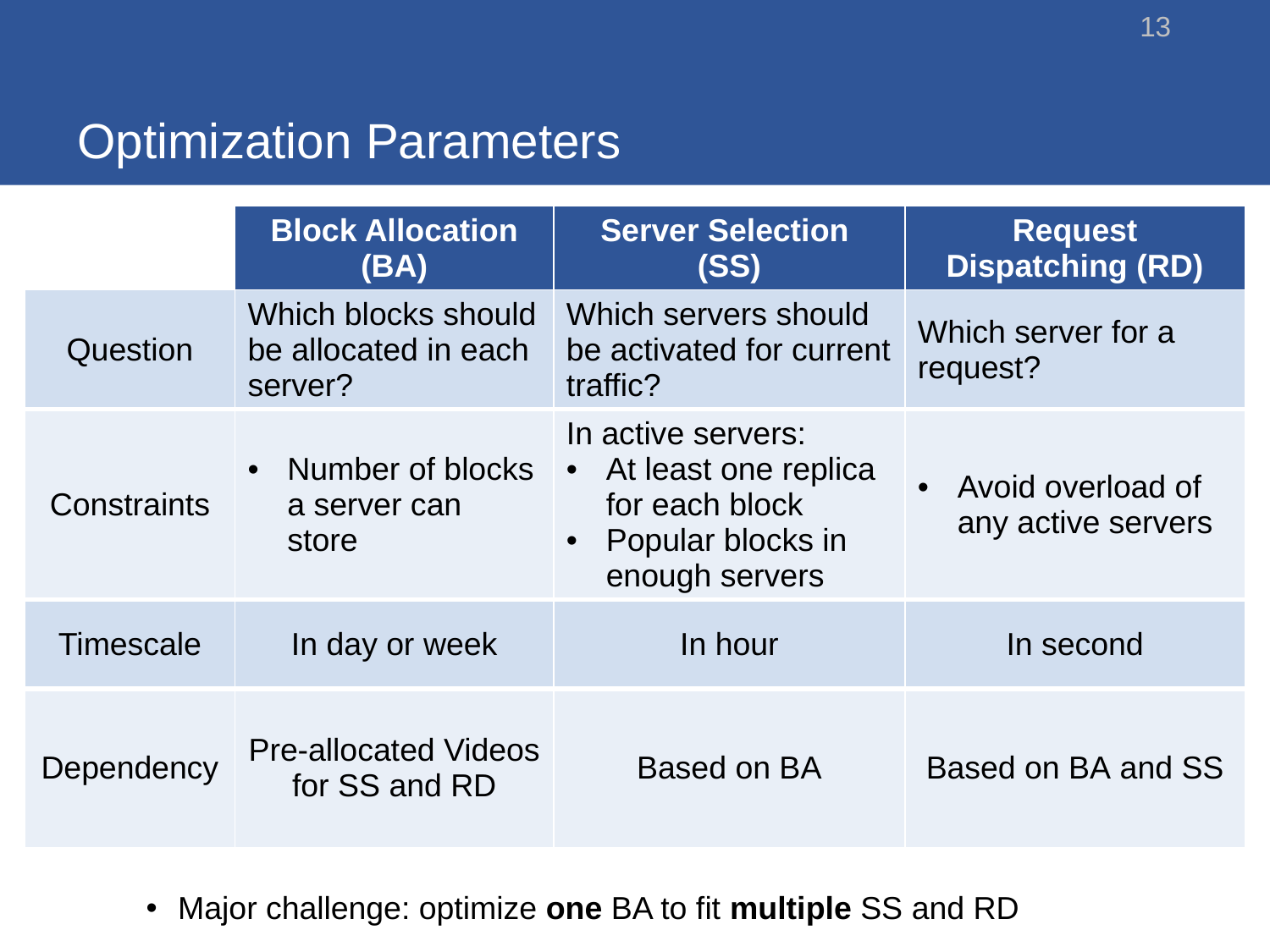

13
# Optimization Parameters
|  | Block Allocation (BA) | Server Selection (SS) | Request Dispatching (RD) |
| --- | --- | --- | --- |
| Question | Which blocks should be allocated in each server? | Which servers should be activated for current traffic? | Which server for a request? |
| Constraints | Number of blocks a server can store | In active servers: At least one replica for each block Popular blocks in enough servers | Avoid overload of any active servers |
| Timescale | In day or week | In hour | In second |
| Dependency | Pre-allocated Videos for SS and RD | Based on BA | Based on BA and SS |
Major challenge: optimize one BA to fit multiple SS and RD